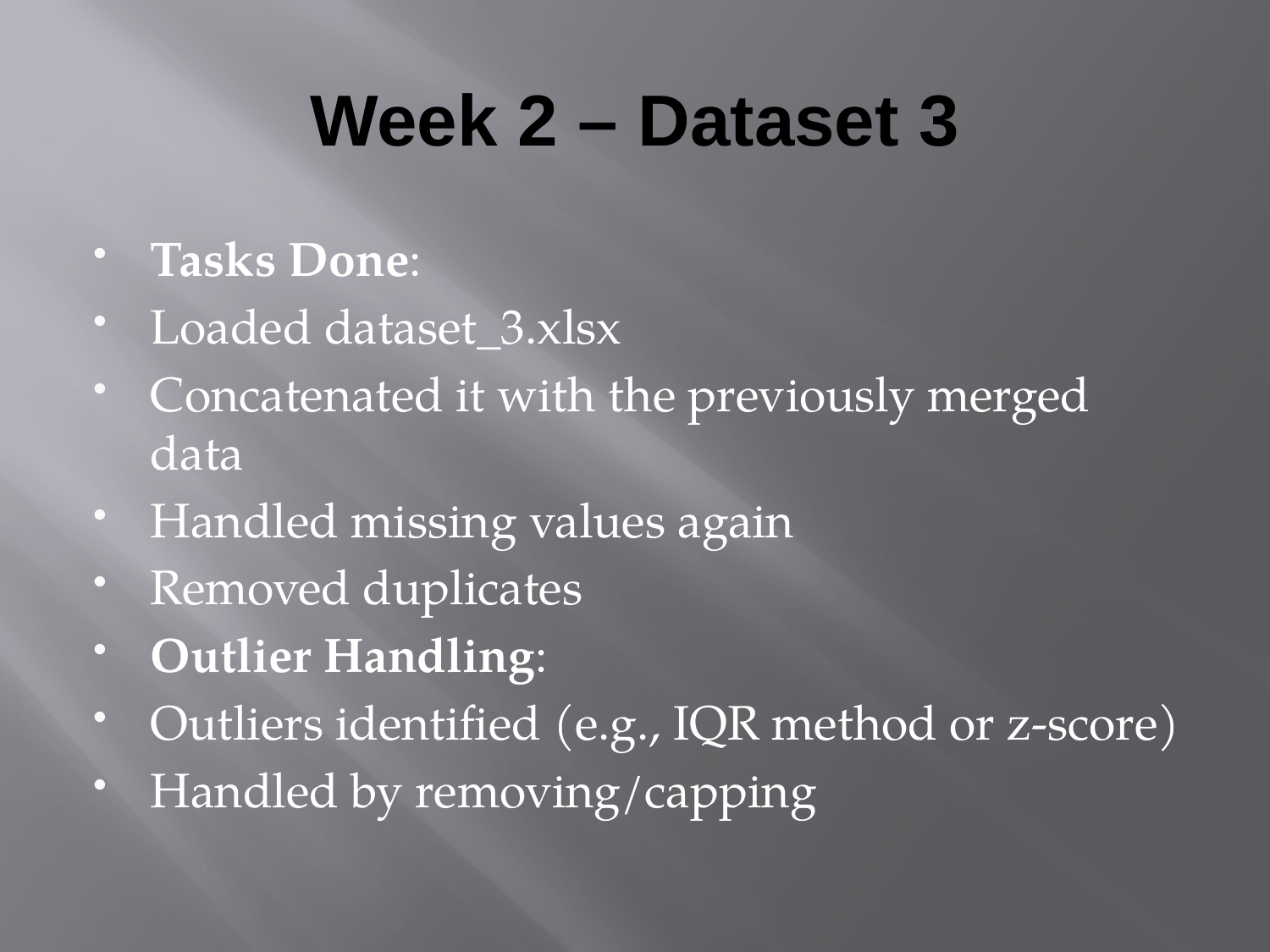

# Week 2 – Dataset 3
Tasks Done:
Loaded dataset_3.xlsx
Concatenated it with the previously merged data
Handled missing values again
Removed duplicates
Outlier Handling:
Outliers identified (e.g., IQR method or z-score)
Handled by removing/capping